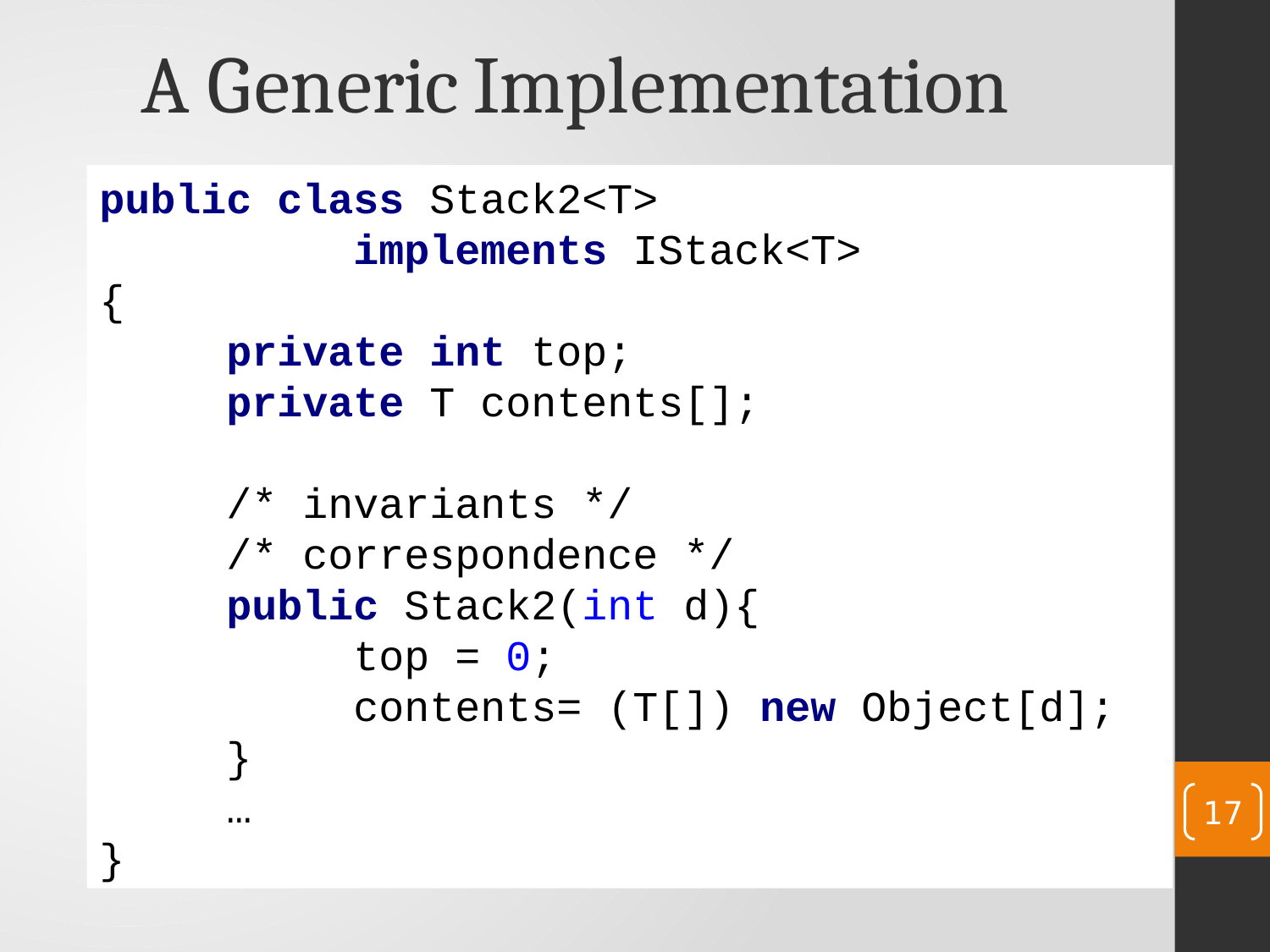

A Generic Implementation
public class Stack2<T>
		implements IStack<T>
{
	private int top;
     private T contents[];

	/* invariants */
	/* correspondence */
	public Stack2(int d){
   		top = 0;
   		contents= (T[]) new Object[d];
	}
	…
}
17